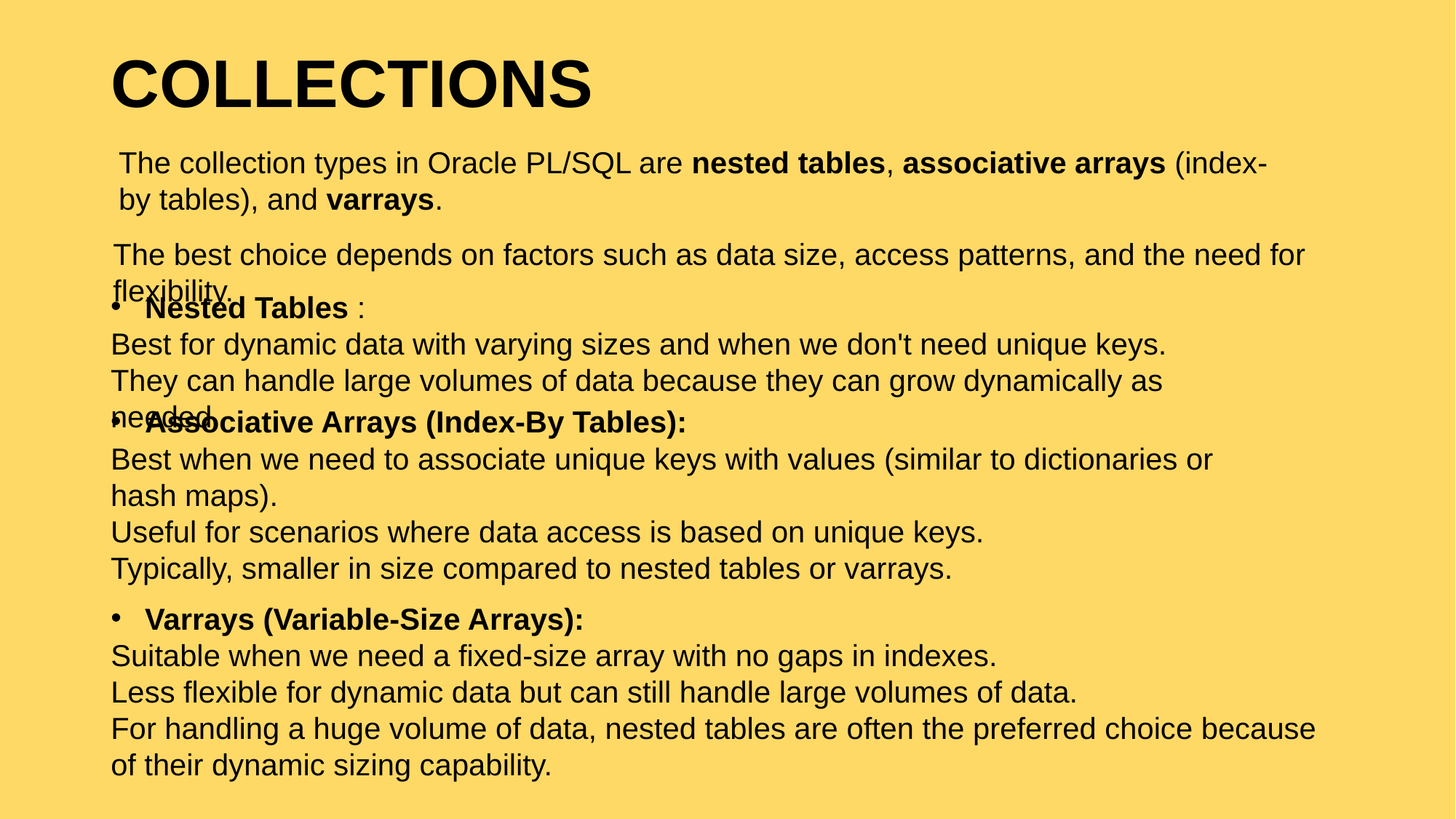

# Collections
The collection types in Oracle PL/SQL are nested tables, associative arrays (index-by tables), and varrays.
The best choice depends on factors such as data size, access patterns, and the need for flexibility.
Nested Tables :
Best for dynamic data with varying sizes and when we don't need unique keys.
They can handle large volumes of data because they can grow dynamically as needed.
Associative Arrays (Index-By Tables):
Best when we need to associate unique keys with values (similar to dictionaries or hash maps).
Useful for scenarios where data access is based on unique keys.
Typically, smaller in size compared to nested tables or varrays.
Varrays (Variable-Size Arrays):
Suitable when we need a fixed-size array with no gaps in indexes.
Less flexible for dynamic data but can still handle large volumes of data.
For handling a huge volume of data, nested tables are often the preferred choice because of their dynamic sizing capability.